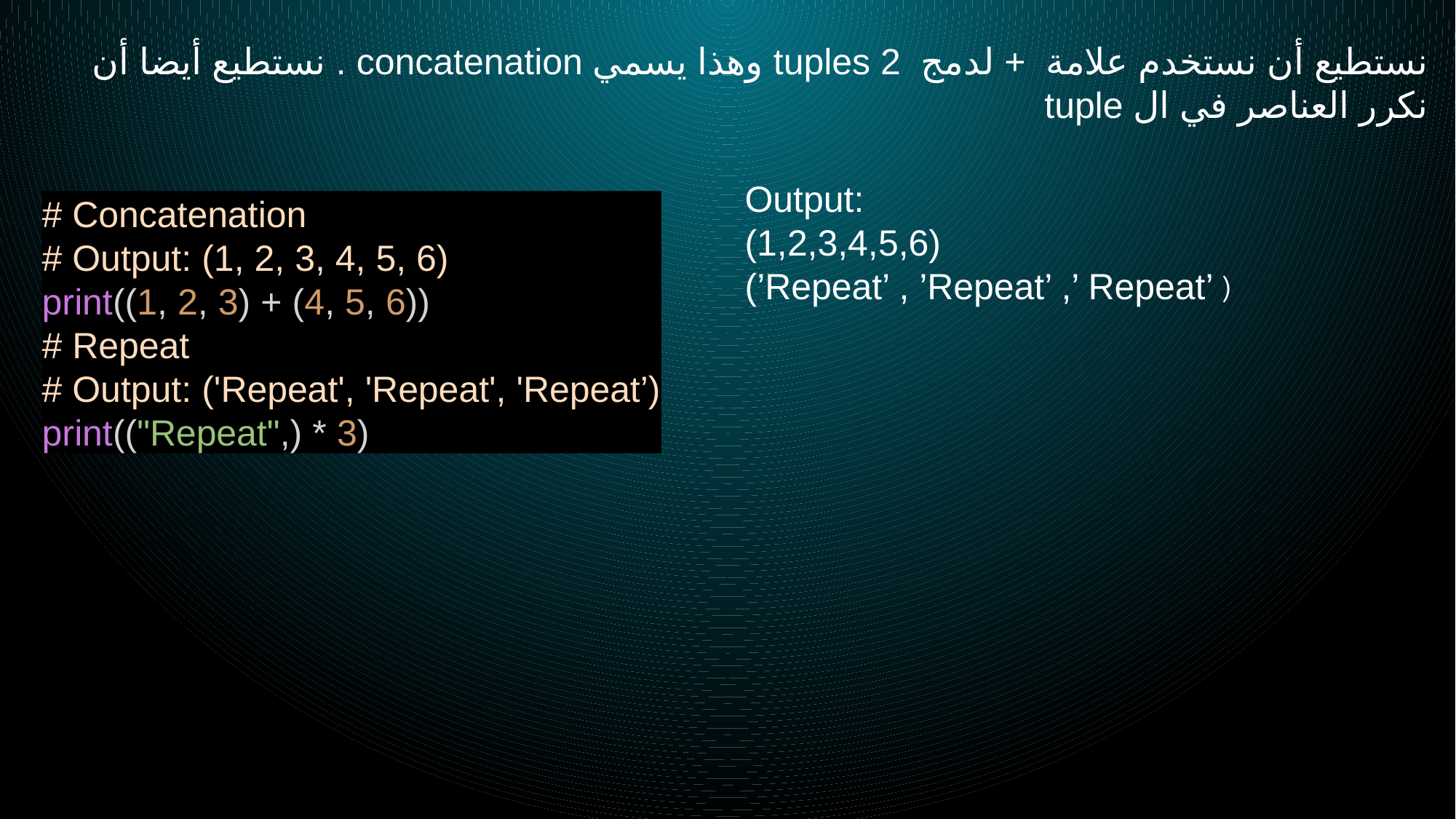

نستطيع أن نستخدم علامة  + لدمج  2 tuples وهذا يسمي concatenation . نستطيع أيضا أن نكرر العناصر في ال tuple
Output:
(1,2,3,4,5,6)
(’Repeat’ , ’Repeat’ ,’ Repeat’ )

# Concatenation
# Output: (1, 2, 3, 4, 5, 6)
print((1, 2, 3) + (4, 5, 6))
# Repeat
# Output: ('Repeat', 'Repeat', 'Repeat’)
print(("Repeat",) * 3)